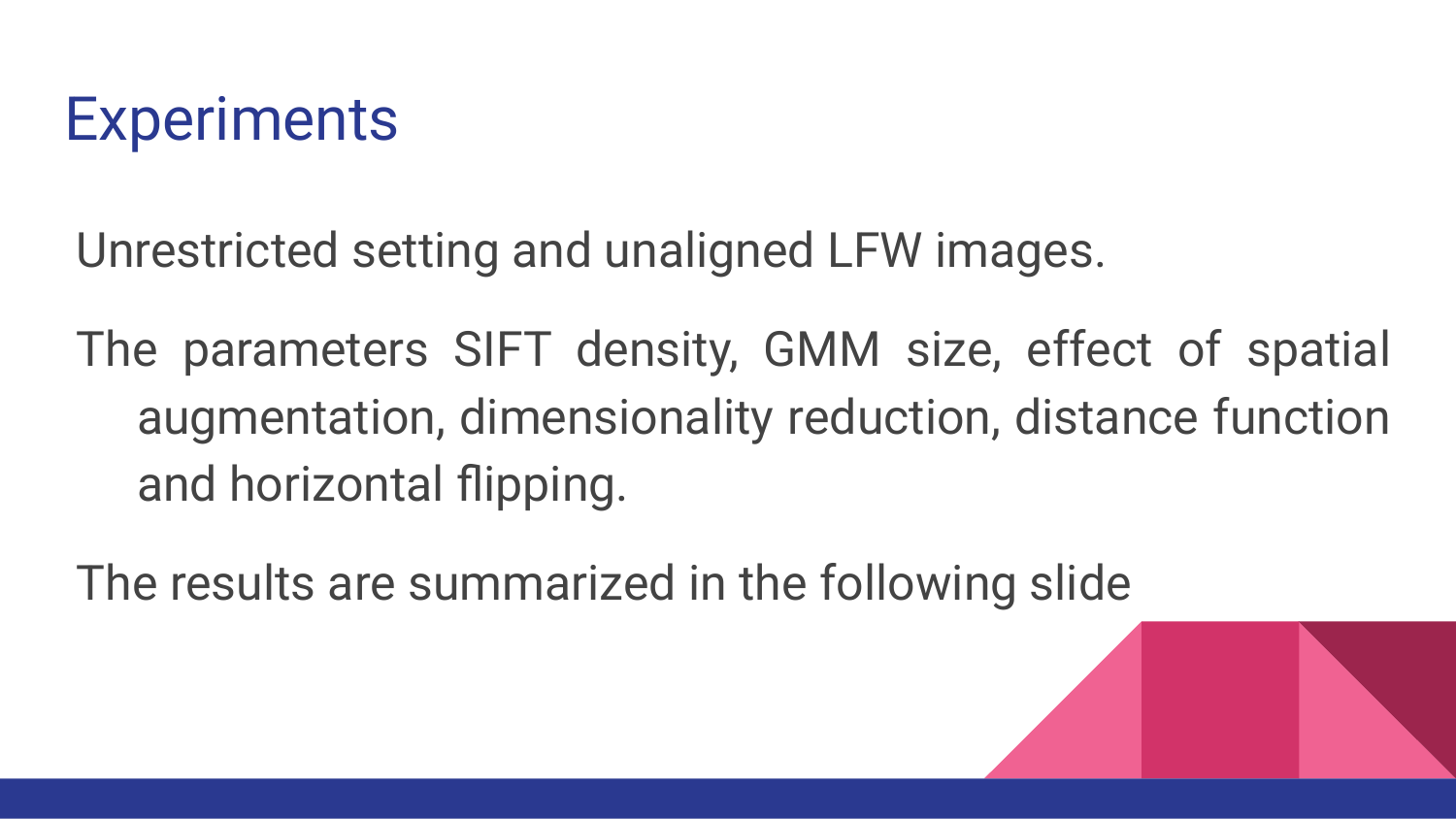

# Experiments
Unrestricted setting and unaligned LFW images.
The parameters SIFT density, GMM size, effect of spatial augmentation, dimensionality reduction, distance function and horizontal flipping.
The results are summarized in the following slide